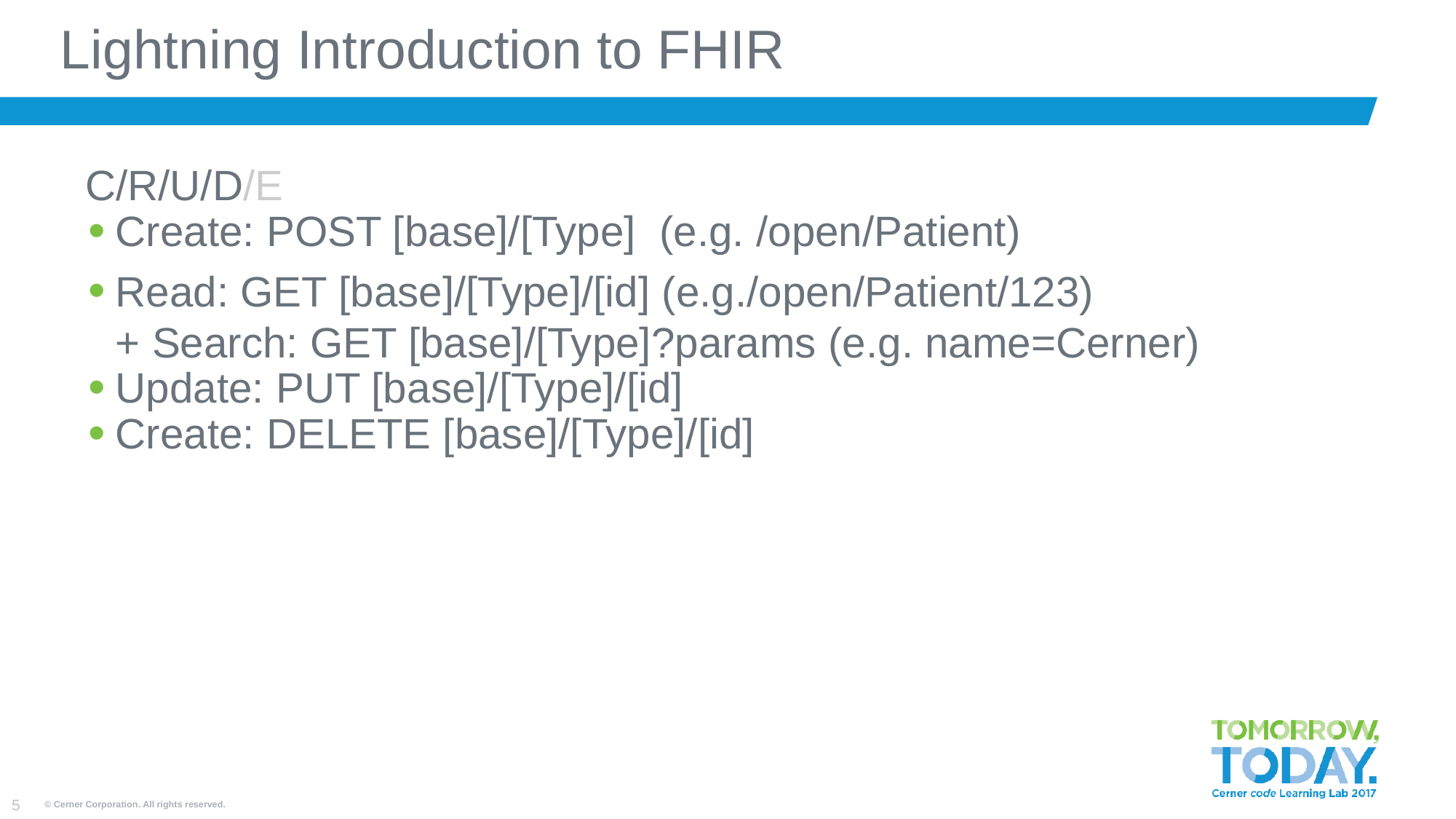

# Lightning Introduction to FHIR
C/R/U/D/E
Create: POST [base]/[Type]  (e.g. /open/Patient)
Read: GET [base]/[Type]/[id] (e.g./open/Patient/123)
+ Search: GET [base]/[Type]?params (e.g. name=Cerner)
Update: PUT [base]/[Type]/[id]
Create: DELETE [base]/[Type]/[id]